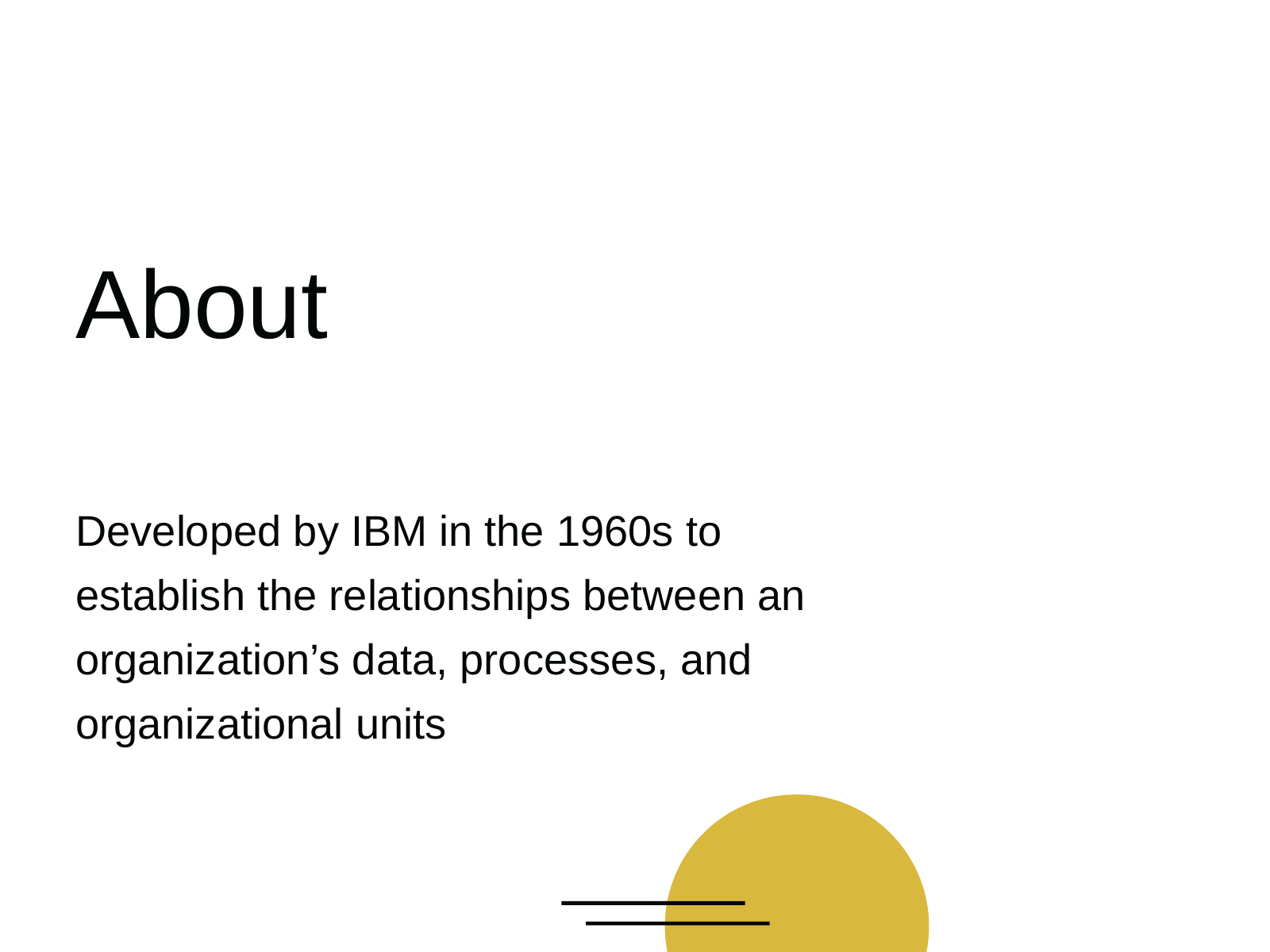

# About
Developed by IBM in the 1960s to  establish the relationships between an  organization’s data, processes, and  organizational units